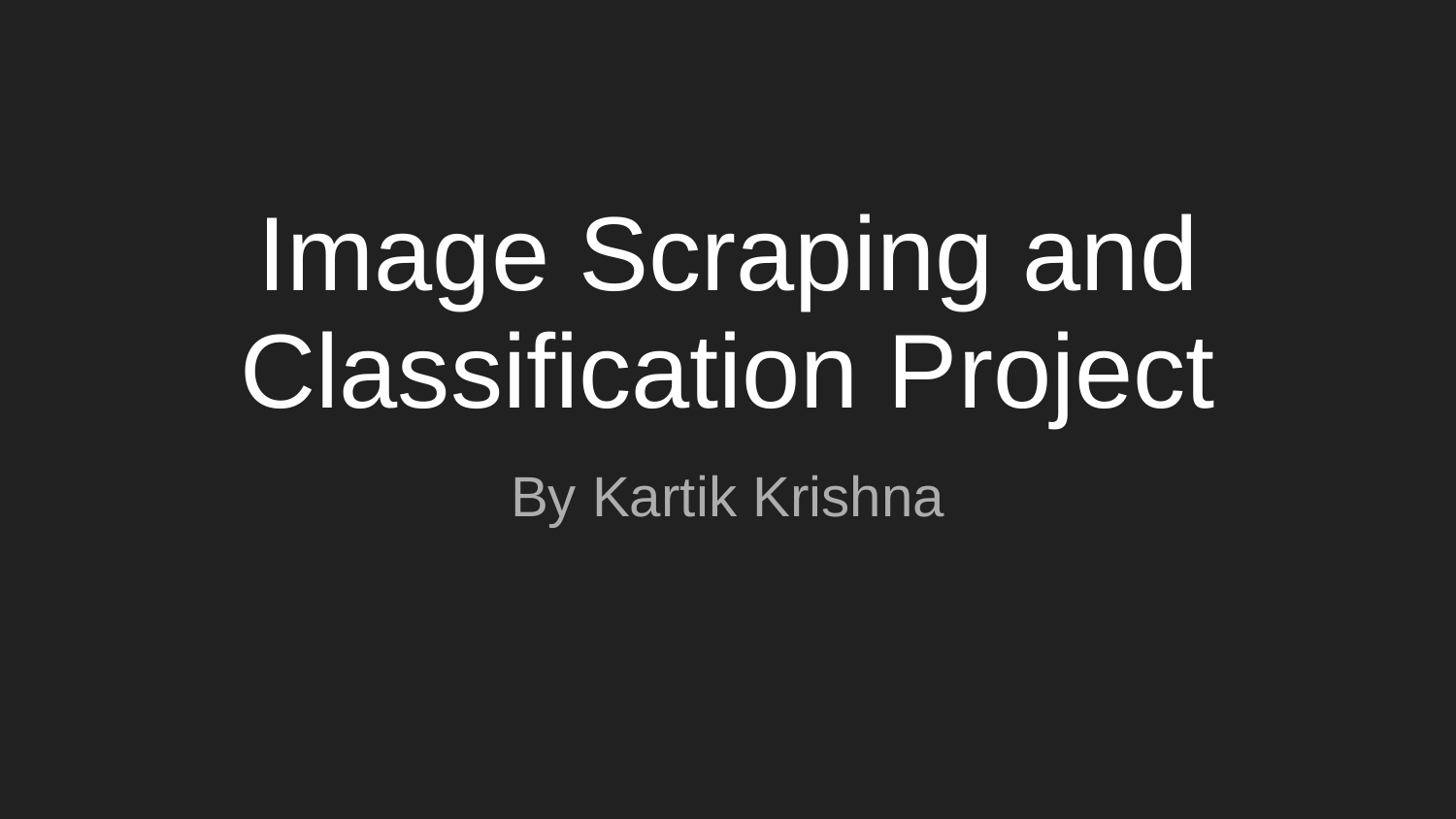

# Image Scraping and Classification Project
By Kartik Krishna